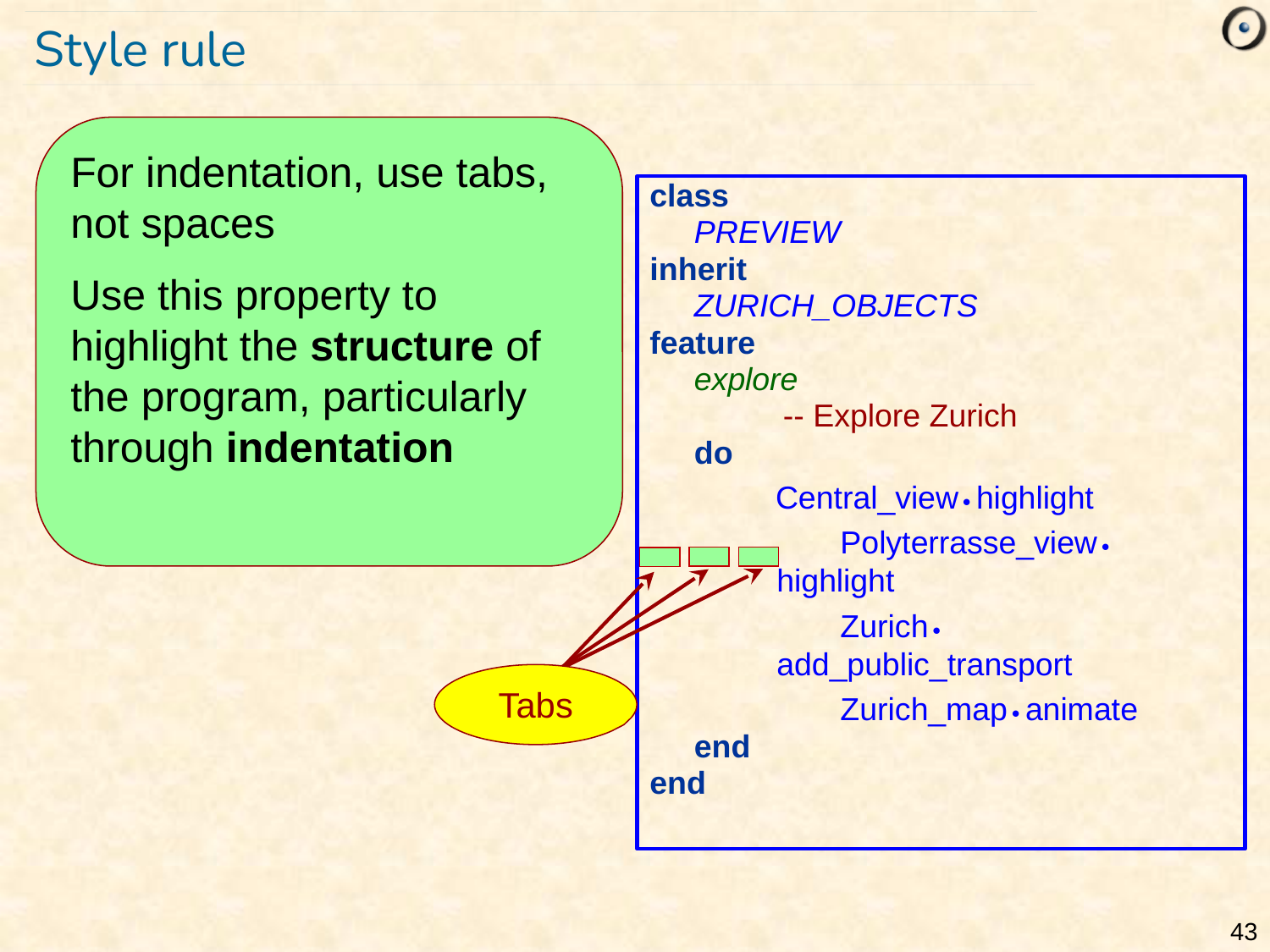

# Style rule
For indentation, use tabs, not spaces
Use this property to highlight the structure of the program, particularly through indentation
class
     PREVIEW
inherit
     ZURICH_OBJECTS
feature
     explore
               -- Explore Zurich
     do
       Central_view • highlight
Polyterrasse_view • highlight
Zurich • add_public_transport
Zurich_map • animate
     end
end

Tabs